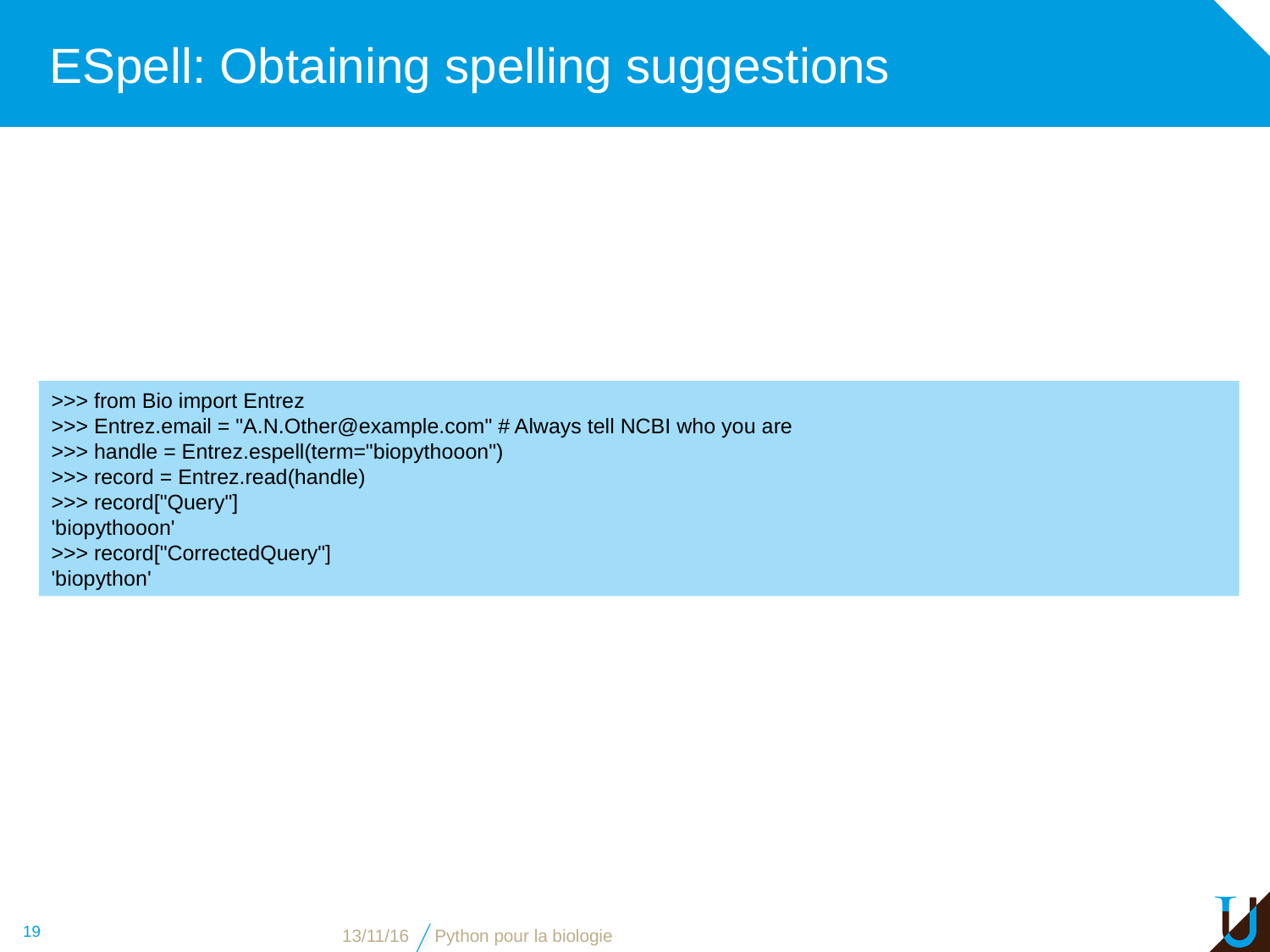

# ESpell: Obtaining spelling suggestions

>>> from Bio import Entrez
>>> Entrez.email = "A.N.Other@example.com" # Always tell NCBI who you are
>>> handle = Entrez.espell(term="biopythooon")
>>> record = Entrez.read(handle)
>>> record["Query"]
'biopythooon'
>>> record["CorrectedQuery"]
'biopython'
19
13/11/16
Python pour la biologie